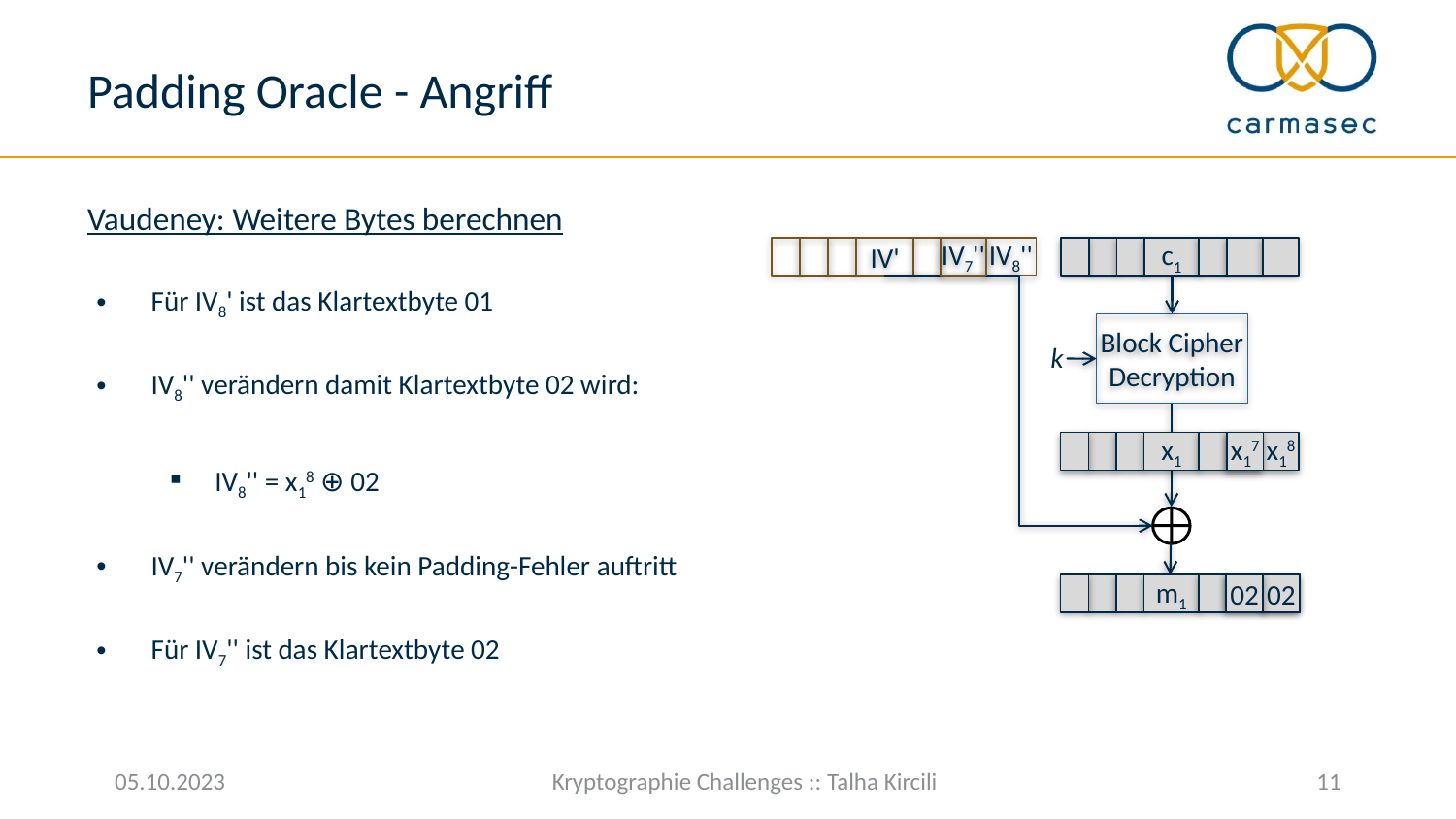

# Padding Oracle - Angriff
Vaudeney: Weitere Bytes berechnen

Für IV8' ist das Klartextbyte 01

IV8'' verändern damit Klartextbyte 02 wird:

IV8'' = x18 ⊕ 02

IV7'' verändern bis kein Padding-Fehler auftritt

Für IV7'' ist das Klartextbyte 02

IV7''
IV8''

IV'

c1

Block Cipher
Decryption
k

x1

x18

m1

01

x17
02
02
05.10.2023
Kryptographie Challenges :: Talha Kircili
11